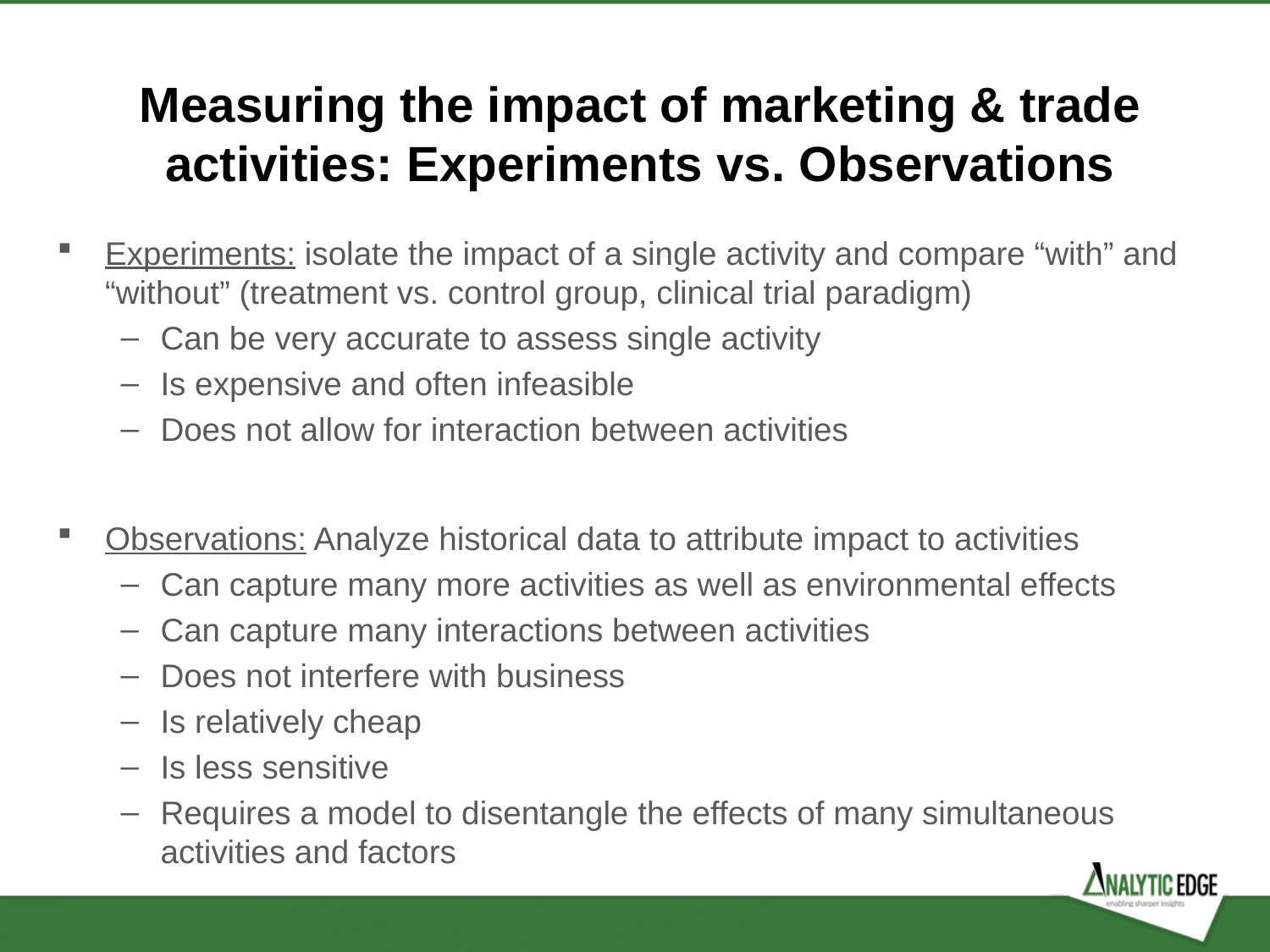

Measuring the impact of marketing & trade activities: Experiments vs. Observations
Experiments: isolate the impact of a single activity and compare “with” and “without” (treatment vs. control group, clinical trial paradigm)
Can be very accurate to assess single activity
Is expensive and often infeasible
Does not allow for interaction between activities

Observations: Analyze historical data to attribute impact to activities
Can capture many more activities as well as environmental effects
Can capture many interactions between activities
Does not interfere with business
Is relatively cheap
Is less sensitive
Requires a model to disentangle the effects of many simultaneous activities and factors